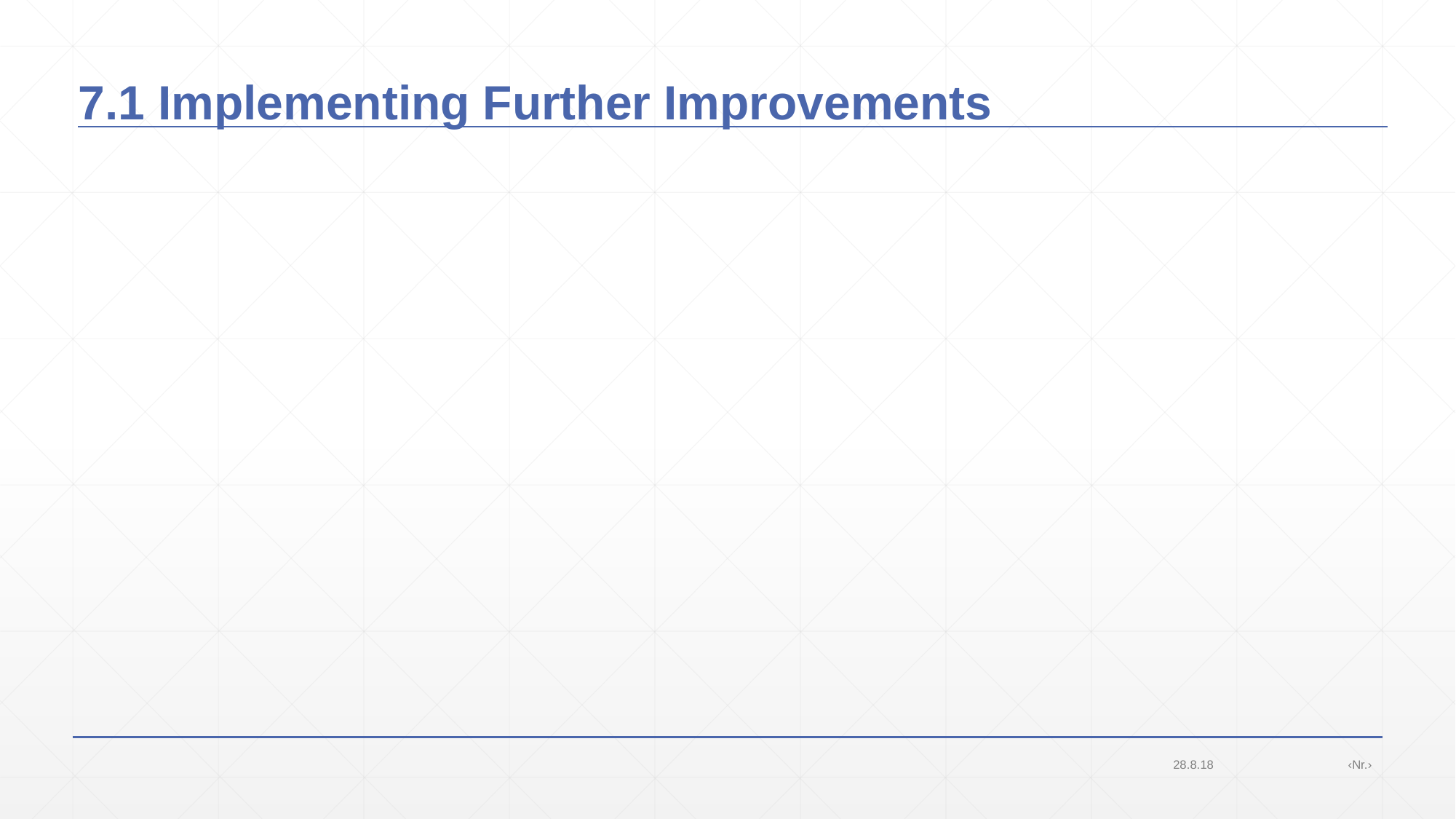

# 7.1 Implementing Further Improvements

28.8.18
‹Nr.›